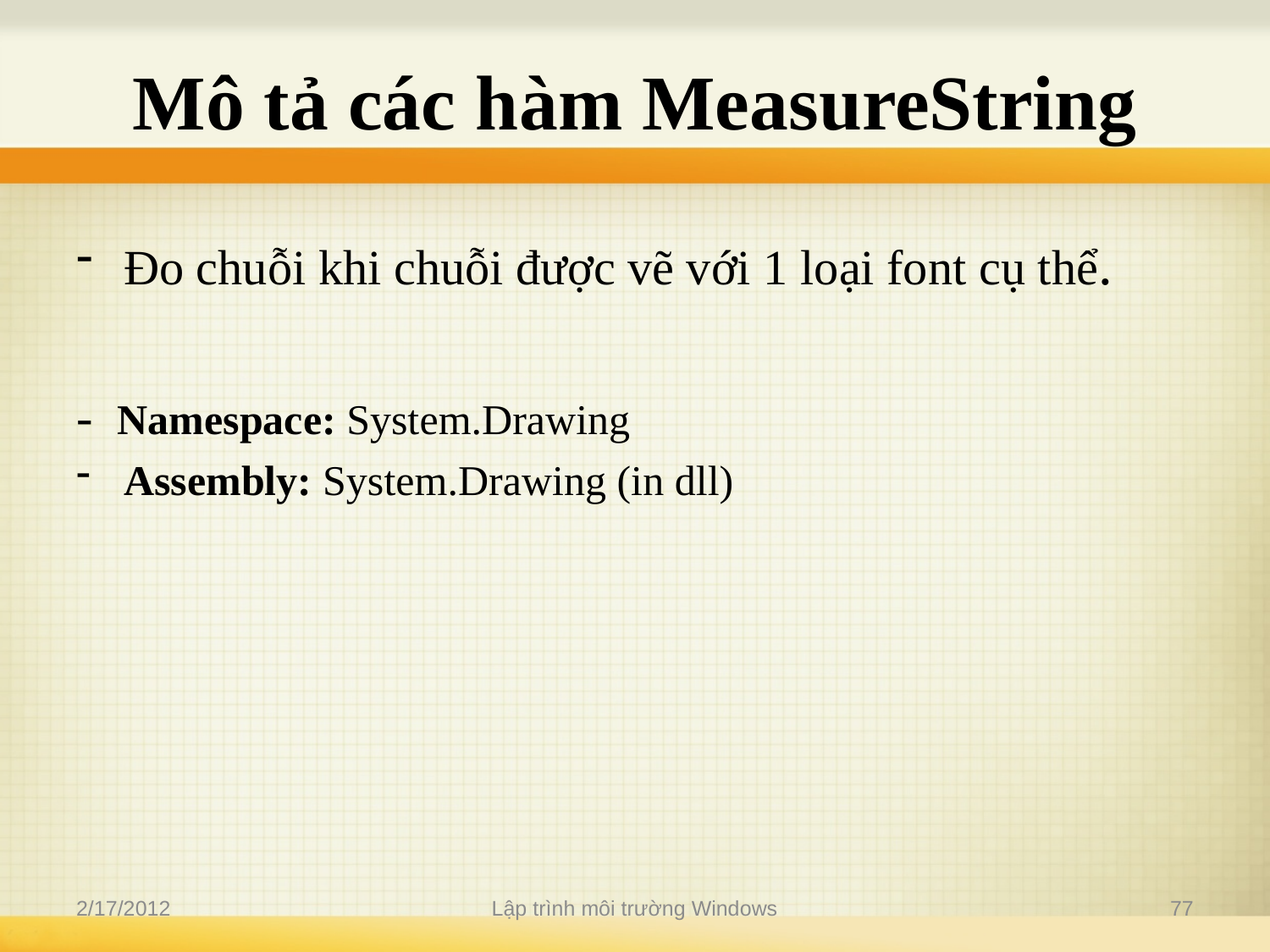

# Mô tả các hàm MeasureString
Đo chuỗi khi chuỗi được vẽ với 1 loại font cụ thể.

-  Namespace: System.Drawing
Assembly: System.Drawing (in dll)

2/17/2012
Lập trình môi trường Windows
77